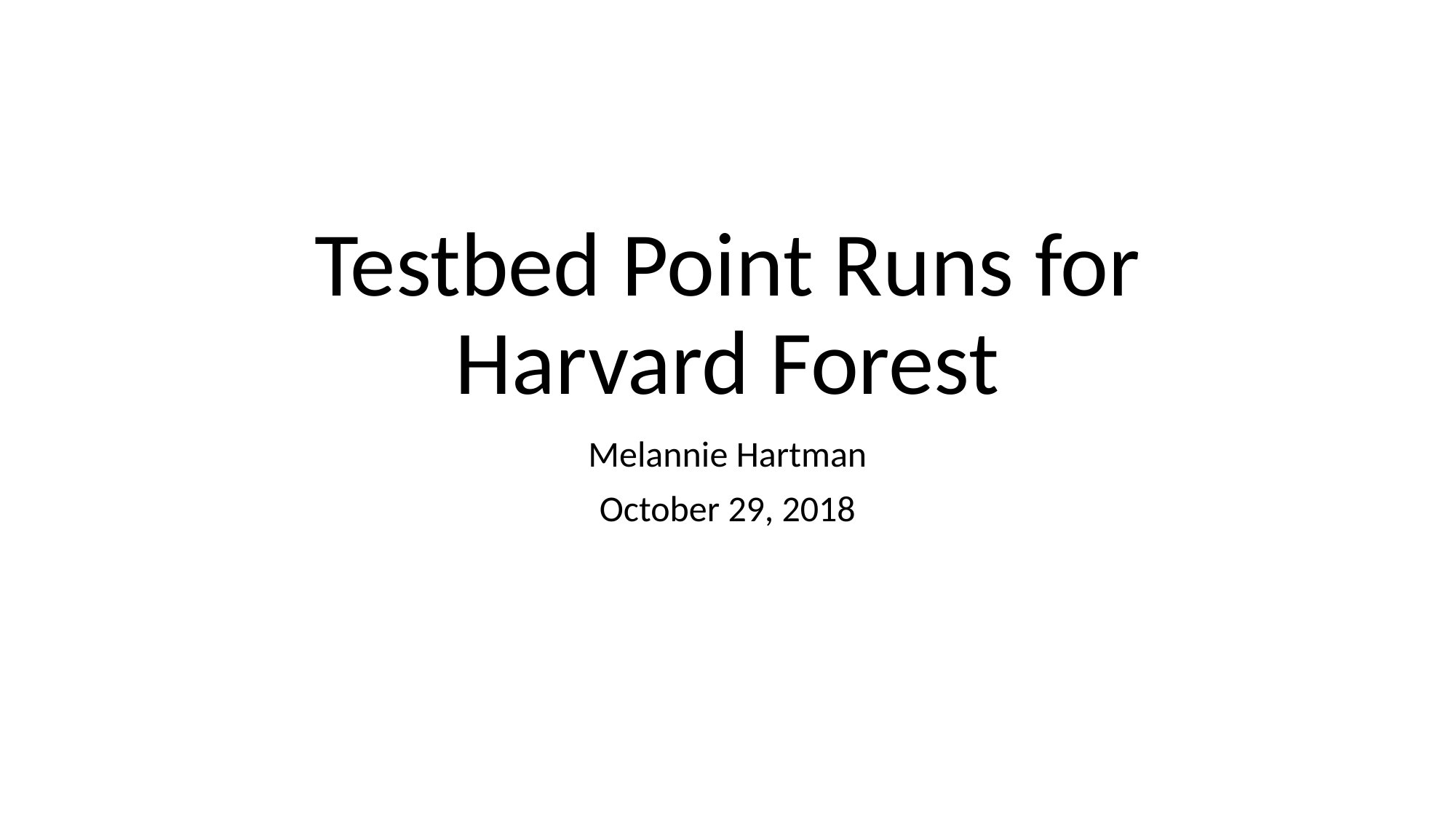

# Testbed Point Runs for Harvard Forest
Melannie Hartman
October 29, 2018